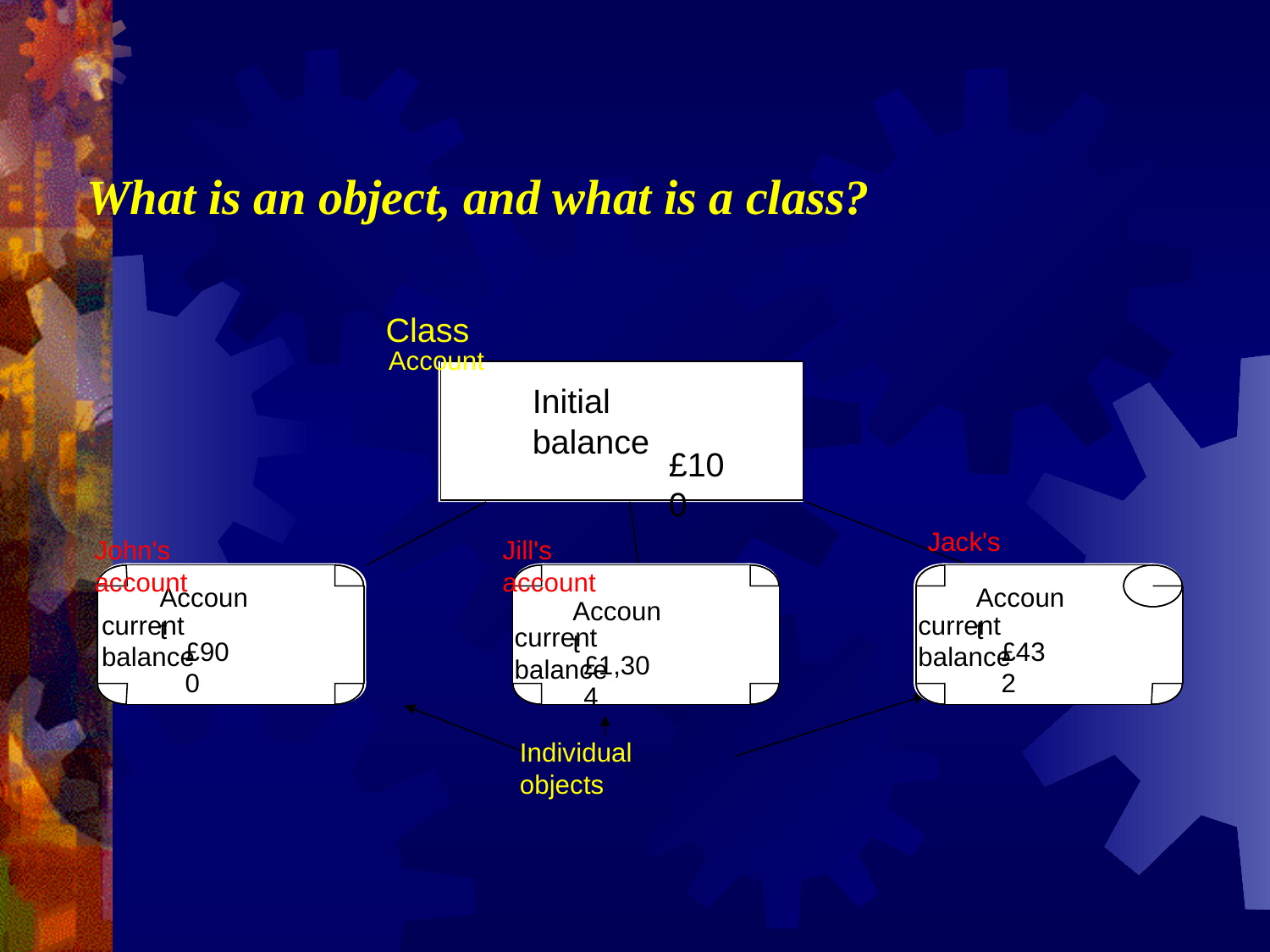

What is an object, and what is a class?

Class
                   Account

Initial balance
£100
Jack's account
John's account
Jill's account

Account
Account

Account
current balance
current balance
current balance
£900
£432
£1,304

Individual objects